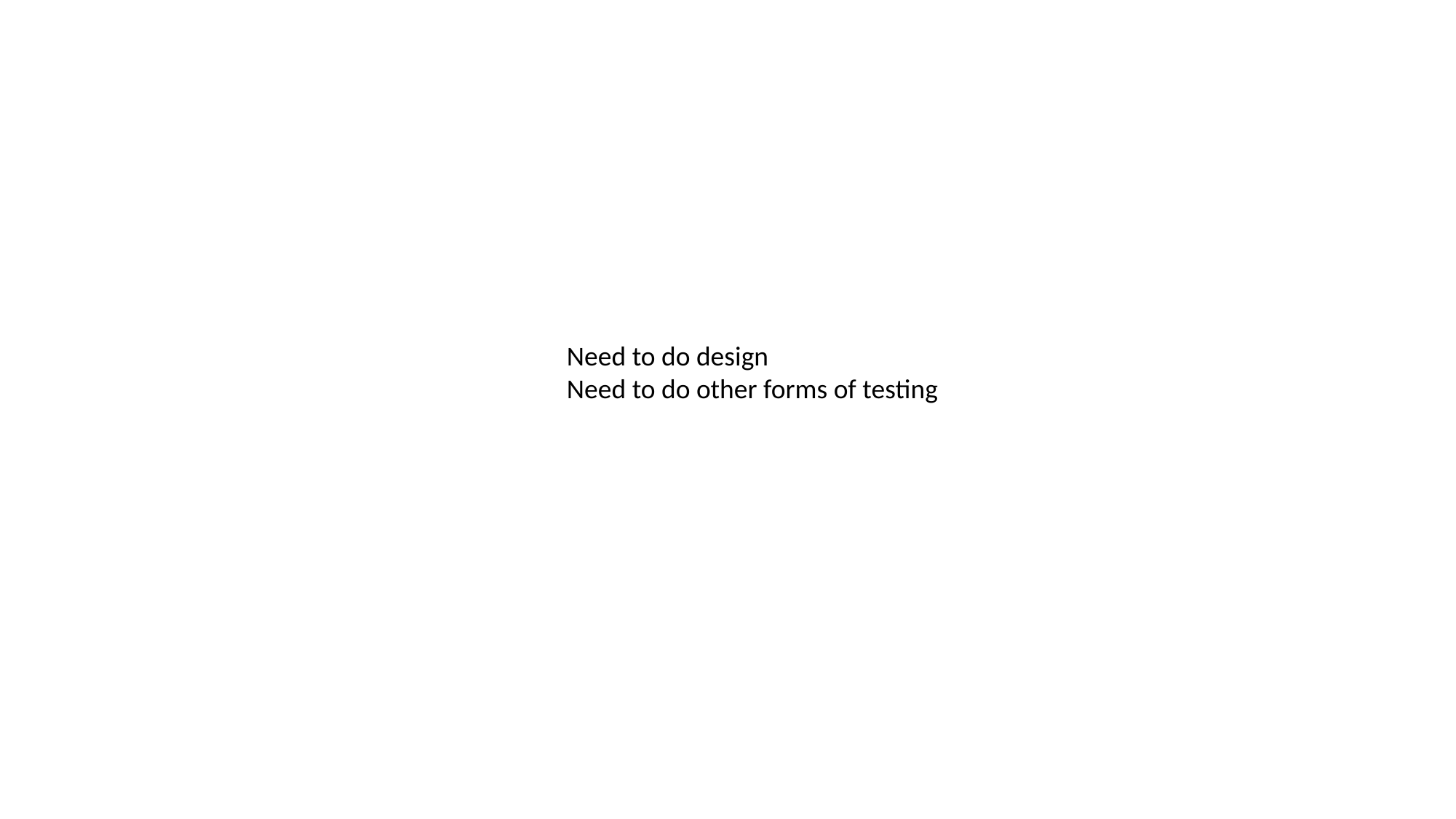

Need to do design
Need to do other forms of testing